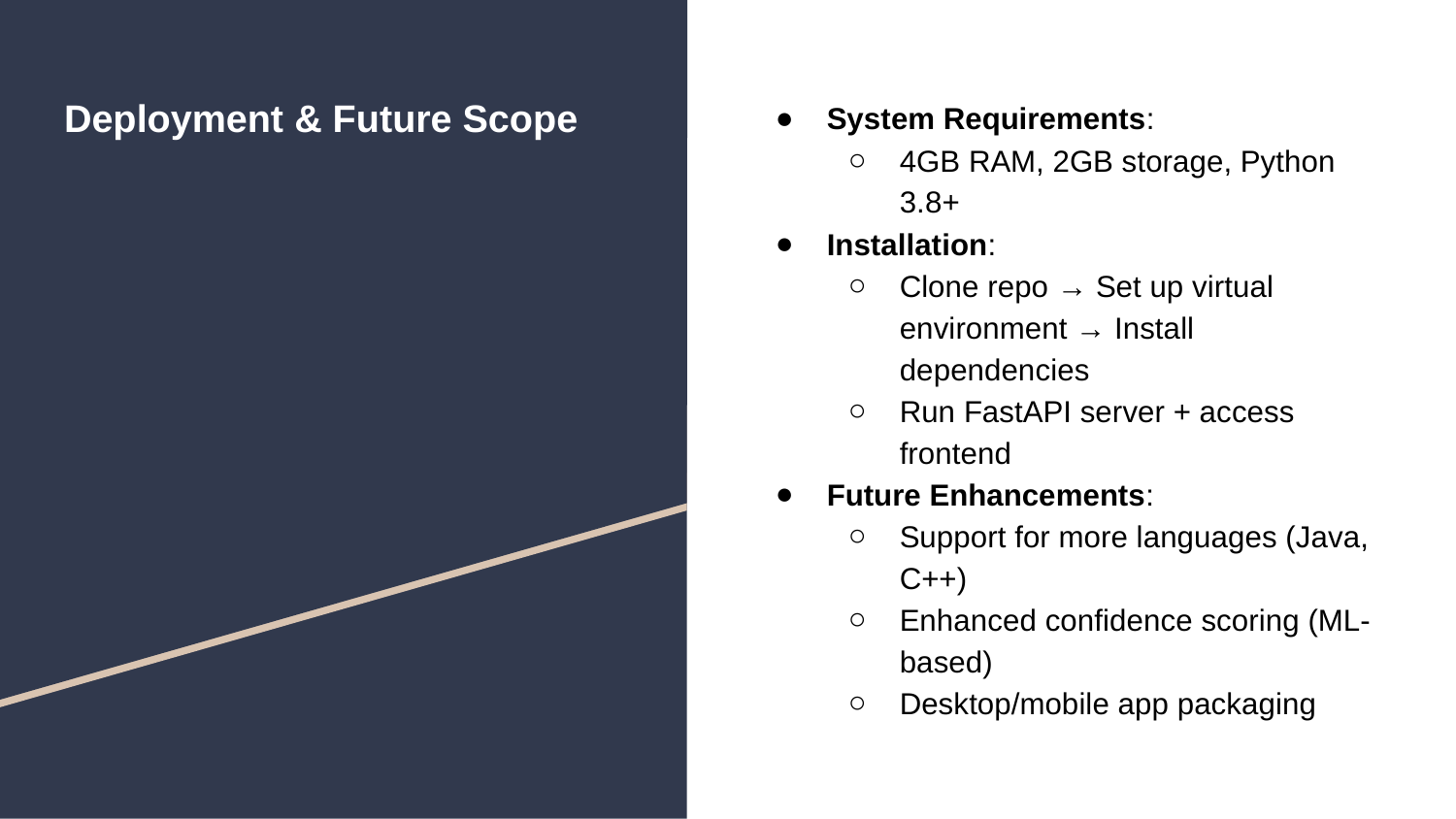

# Deployment & Future Scope
System Requirements:
4GB RAM, 2GB storage, Python 3.8+
Installation:
Clone repo → Set up virtual environment → Install dependencies
Run FastAPI server + access frontend
Future Enhancements:
Support for more languages (Java, C++)
Enhanced confidence scoring (ML-based)
Desktop/mobile app packaging